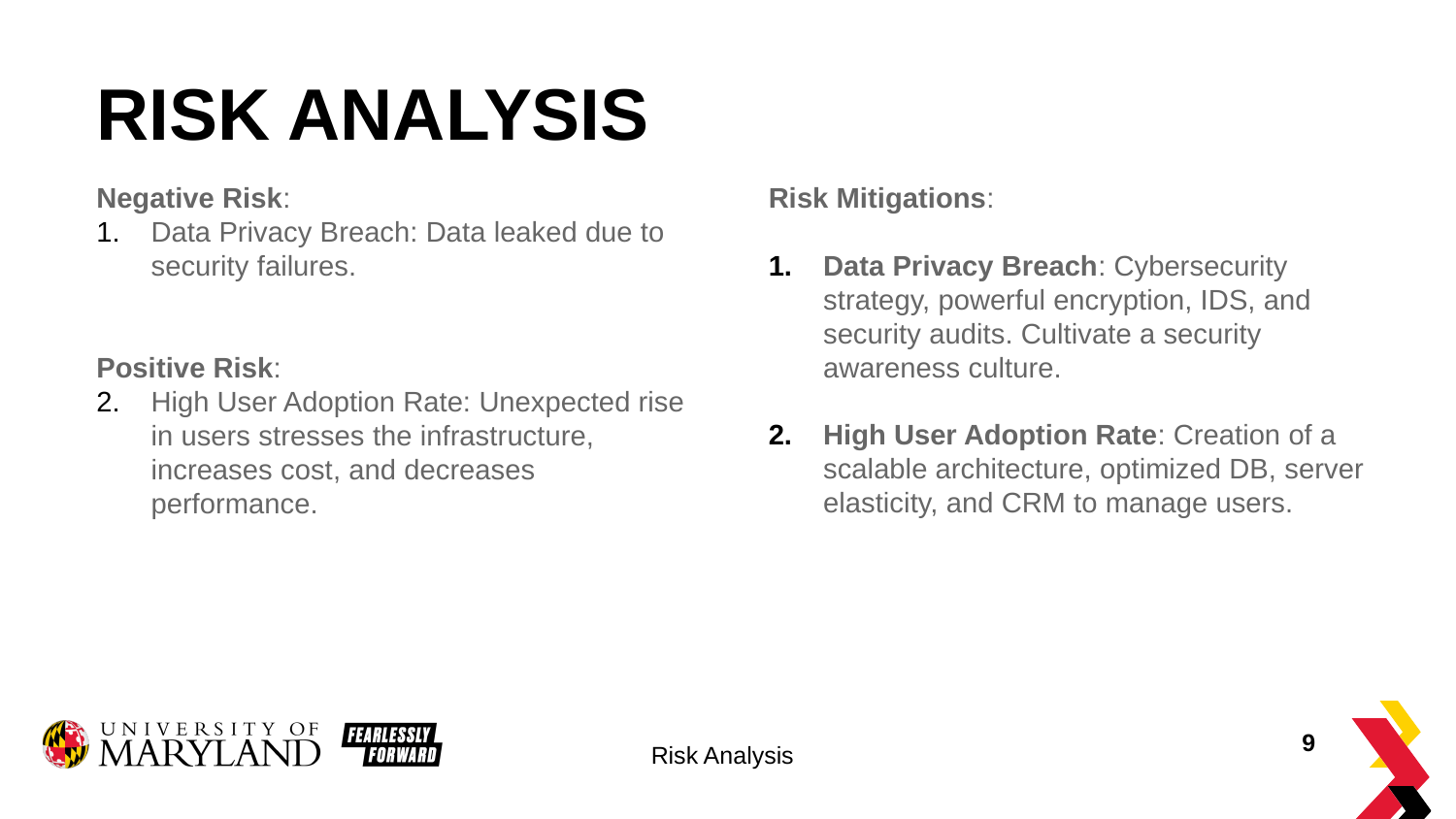

# RISK ANALYSIS
Risk Mitigations:

Data Privacy Breach: Cybersecurity strategy, powerful encryption, IDS, and security audits. Cultivate a security awareness culture.

High User Adoption Rate: Creation of a scalable architecture, optimized DB, server elasticity, and CRM to manage users.

Negative Risk:
Data Privacy Breach: Data leaked due to security failures.

Positive Risk:
High User Adoption Rate: Unexpected rise in users stresses the infrastructure, increases cost, and decreases performance.
9
Risk Analysis